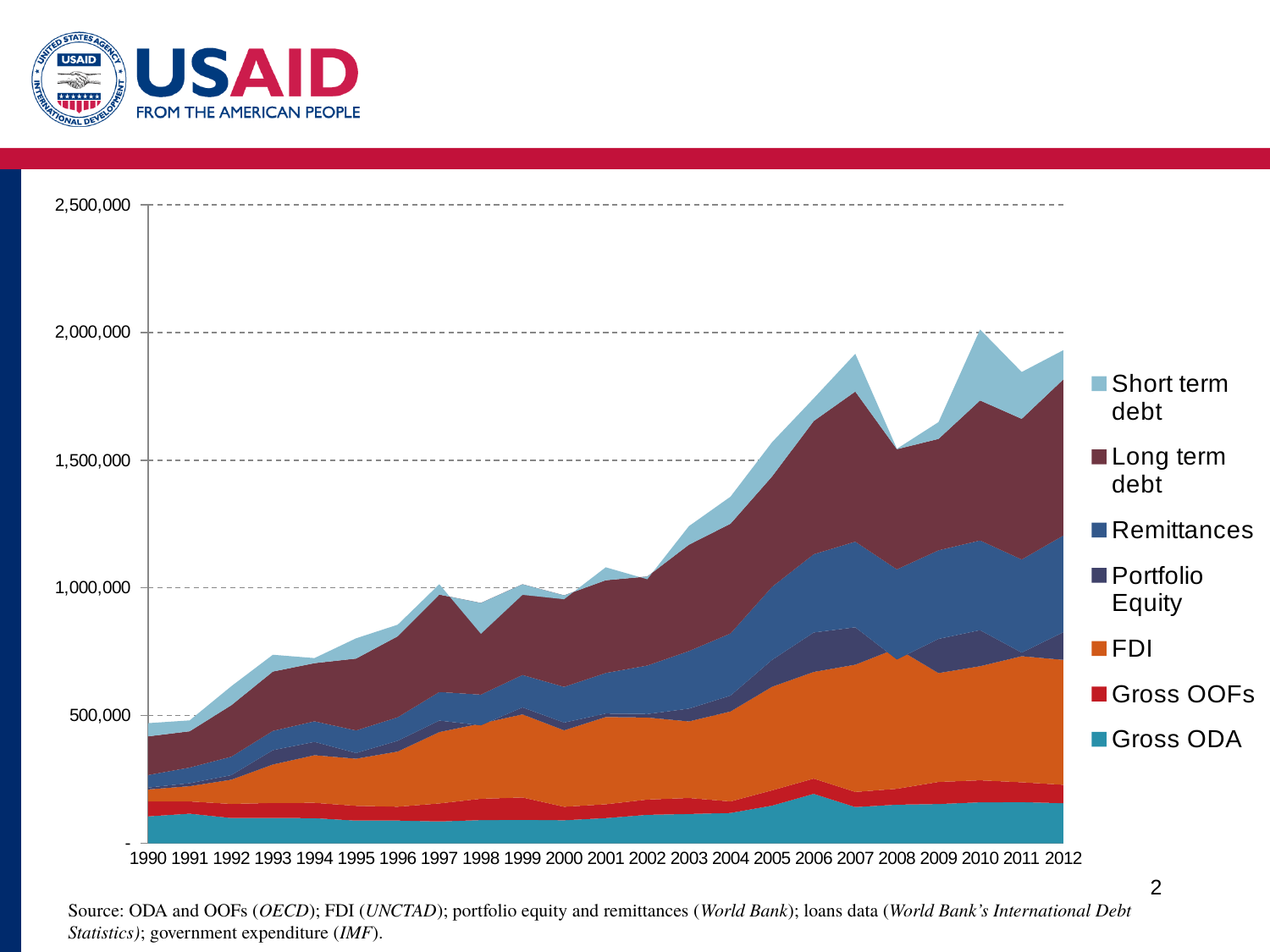

### Chart

| Category | Gross ODA | Gross OOFs | FDI | Portfolio Equity | Remittances | Long term debt | Short term debt |
|---|---|---|---|---|---|---|---|
| 1990 | 105326.02 | 58503.76 | 46993.4108319714 | 7255.14526775167 | 49151.5421828603 | 151434.3345503282 | 51629.54373326027 |
| 1991 | 115920.6700000002 | 48027.13 | 59652.58951326121 | 11749.83078693278 | 61141.20630881828 | 142208.072577596 | 42667.54849476942 |
| 1992 | 98863.32 | 55192.69 | 94856.96136964823 | 17932.37192205227 | 72178.08383751336 | 201628.2359832843 | 74259.52825173232 |
| 1993 | 99271.23 | 58665.76 | 150605.7046978815 | 56197.77542513978 | 75178.29259472826 | 232545.675312924 | 65736.40316429183 |
| 1994 | 98313.65000000002 | 60124.44 | 186362.0703124207 | 52339.27352753613 | 80452.89398708931 | 227792.816621714 | 19777.64121958951 |
| 1995 | 88773.25 | 57895.7 | 184584.9669801281 | 22241.43650379172 | 88181.5798408569 | 281674.0169580702 | 79136.8734999371 |
| 1996 | 88856.74 | 54217.7 | 216081.1440701876 | 42232.826937986 | 91970.74298239725 | 317058.581442182 | 45432.8549305652 |
| 1997 | 85509.48 | 70524.85 | 279359.4200575477 | 45084.76934942936 | 111870.6945058954 | 381396.9579630704 | 40535.59871096018 |
| 1998 | 90765.5 | 83435.28 | 294835.2111909888 | -6960.467144963493 | 119978.5397791401 | 358835.7761052092 | -120762.9567520875 |
| 1999 | 91875.74 | 87370.87000000002 | 325433.1422739498 | 27484.02581287018 | 126778.2804072492 | 355190.0628214048 | -41229.83535308557 |
| 2000 | 90105.13 | 52805.96 | 299448.9490548958 | 30313.2249289533 | 139648.3852378613 | 358306.2511603991 | -14936.70732439452 |
| 2001 | 98533.88 | 54144.6 | 341681.8856878558 | 13781.50543520351 | 158639.30848007 | 363175.2821171543 | 50696.69856367719 |
| 2002 | 111439.18 | 59647.19 | 321319.0004998083 | 13797.06317851566 | 189661.5385658975 | 348836.2754030677 | -10738.8922728939 |
| 2003 | 114794.21 | 62509.88000000001 | 299891.2212996217 | 50154.50898685933 | 225197.0569987585 | 416472.6063777452 | 72916.09041255496 |
| 2004 | 118641.91 | 45281.33 | 352191.3251944532 | 62278.10226512276 | 243079.9323814425 | 429936.2243273366 | 105828.6385755105 |
| 2005 | 147431.68 | 59869.13 | 405623.4231059901 | 105362.1780854944 | 285867.5191840879 | 432562.8874941207 | 134185.6467447984 |
| 2006 | 193721.01 | 59555.5 | 417644.0360454169 | 154259.7896779346 | 306524.5102455418 | 521851.4017983907 | 88749.61240020291 |
| 2007 | 141689.6 | 59421.44 | 498246.1431824024 | 146199.018165991 | 335671.6992211752 | 587750.5439100264 | 147841.3816459316 |
| 2008 | 151216.8299999995 | 62145.98 | 550163.5242552892 | -43490.73231953519 | 352496.937909935 | 470909.1784622224 | 1407.395552630741 |
| 2009 | 153677.37 | 86565.34 | 426069.4453303306 | 133906.30810907 | 346661.5507618192 | 436647.8799347975 | 65796.24621008734 |
| 2010 | 160285.82 | 86441.5 | 446635.0177370299 | 141113.3830143736 | 351527.2415137802 | 548166.5444539255 | 278001.6379041201 |
| 2011 | 161059.84 | 77785.29 | 493763.2824458901 | 14013.95801103708 | 364561.3092286044 | 550995.2527444203 | 183377.4498356895 |
| 2012 | 156752.05 | 72259.69 | 489259.7771268461 | 108107.7992245355 | 378883.9997112554 | 611450.3403798001 | 114443.804 |
2
Source: ODA and OOFs (OECD); FDI (UNCTAD); portfolio equity and remittances (World Bank); loans data (World Bank’s International Debt Statistics); government expenditure (IMF).